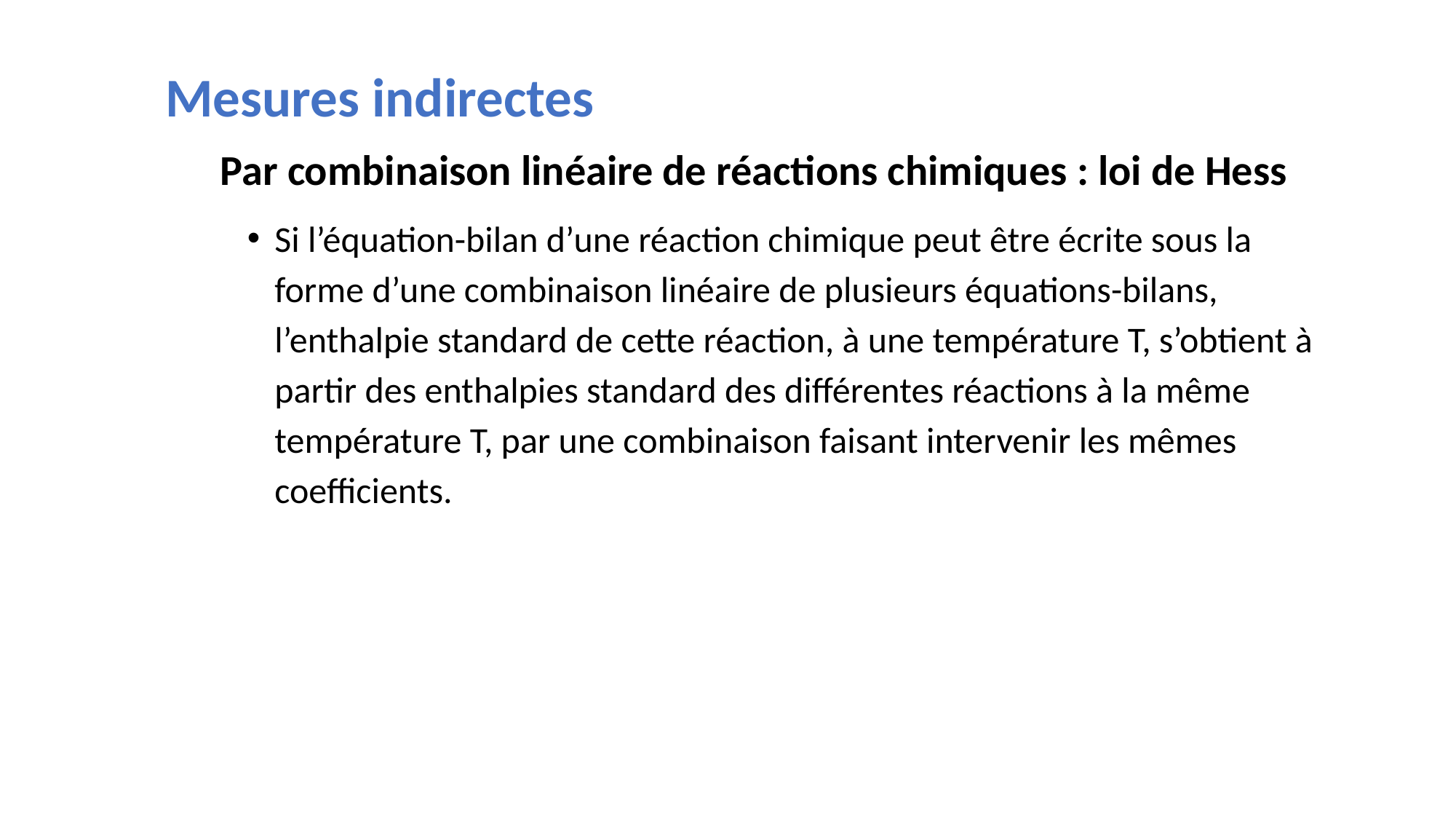

Mesures indirectes
Par combinaison linéaire de réactions chimiques : loi de Hess
Si l’équation-bilan d’une réaction chimique peut être écrite sous la forme d’une combinaison linéaire de plusieurs équations-bilans, l’enthalpie standard de cette réaction, à une température T, s’obtient à partir des enthalpies standard des différentes réactions à la même température T, par une combinaison faisant intervenir les mêmes coefficients.